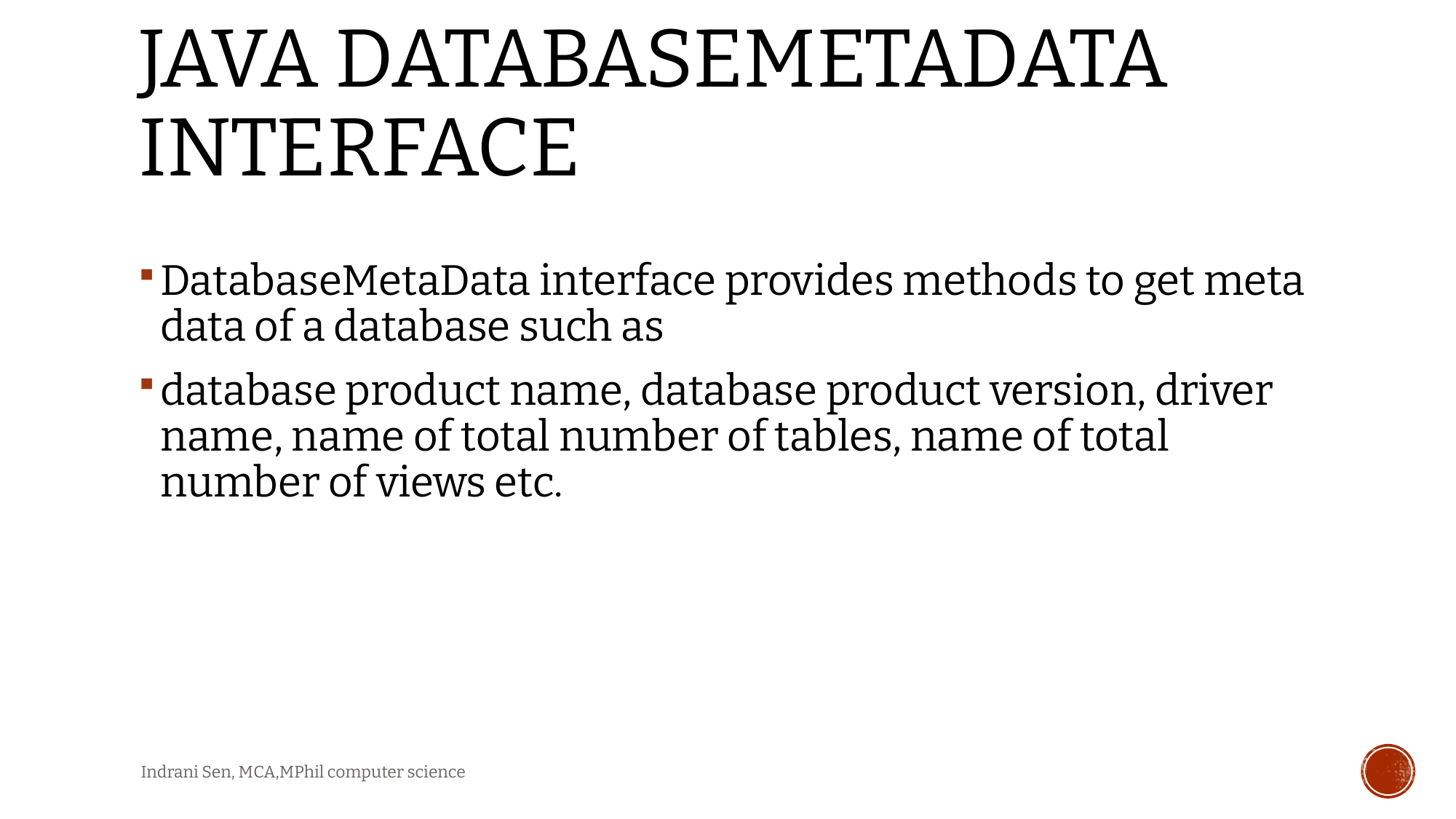

# Java DatabaseMetaData interface
DatabaseMetaData interface provides methods to get meta data of a database such as
database product name, database product version, driver name, name of total number of tables, name of total number of views etc.
Indrani Sen, MCA,MPhil computer science